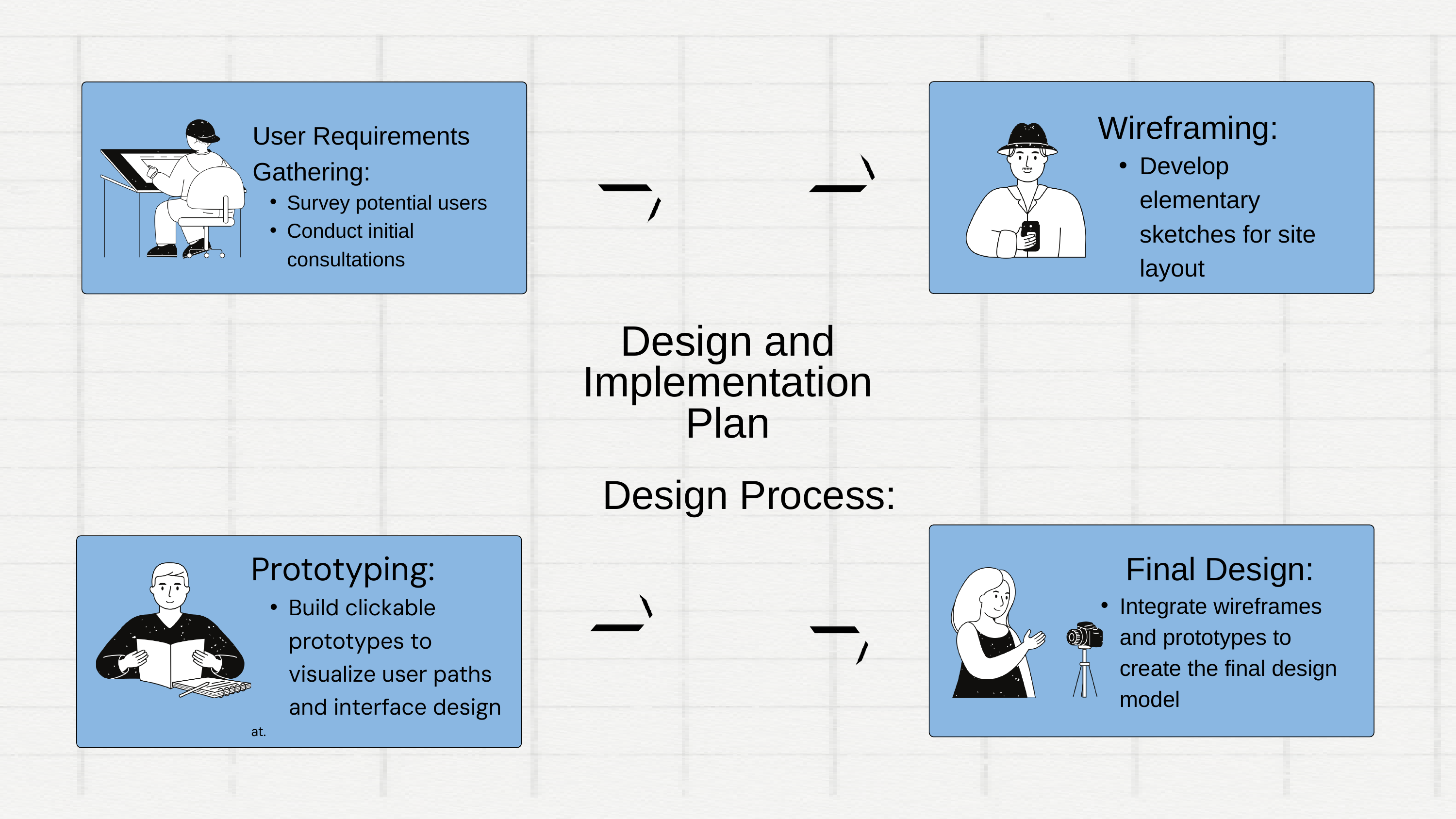

Wireframing:
Develop elementary sketches for site layout

User Requirements Gathering:
Survey potential users
Conduct initial consultations

Design and Implementation Plan
Design Process:

Prototyping:
Build clickable prototypes to visualize user paths and interface design
at.
Final Design:
Integrate wireframes and prototypes to create the final design model